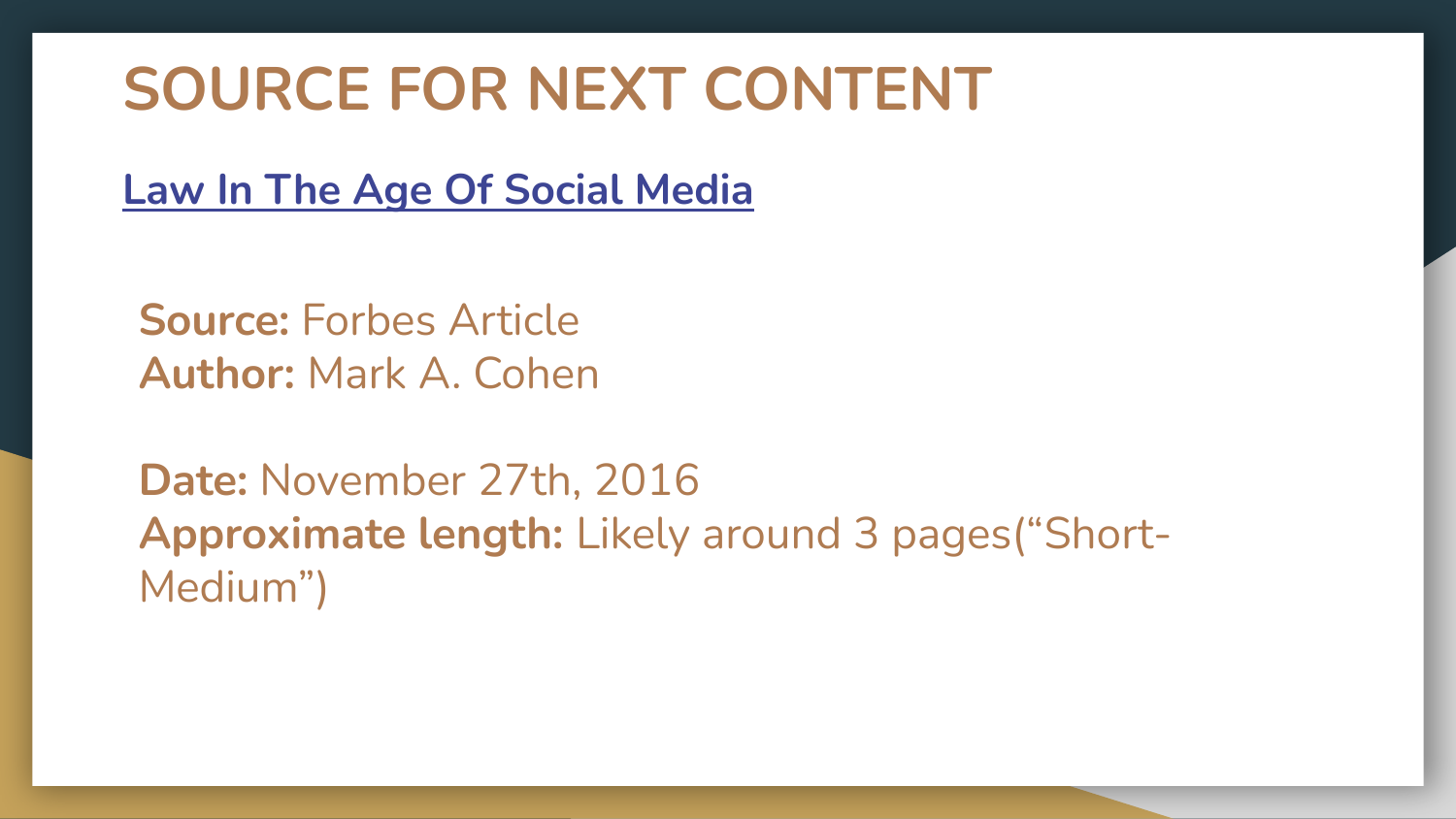

# SOURCE FOR NEXT CONTENT
Law In The Age Of Social Media

Source: Forbes Article
Author: Mark A. Cohen

Date: November 27th, 2016
Approximate length: Likely around 3 pages(“Short-Medium”)